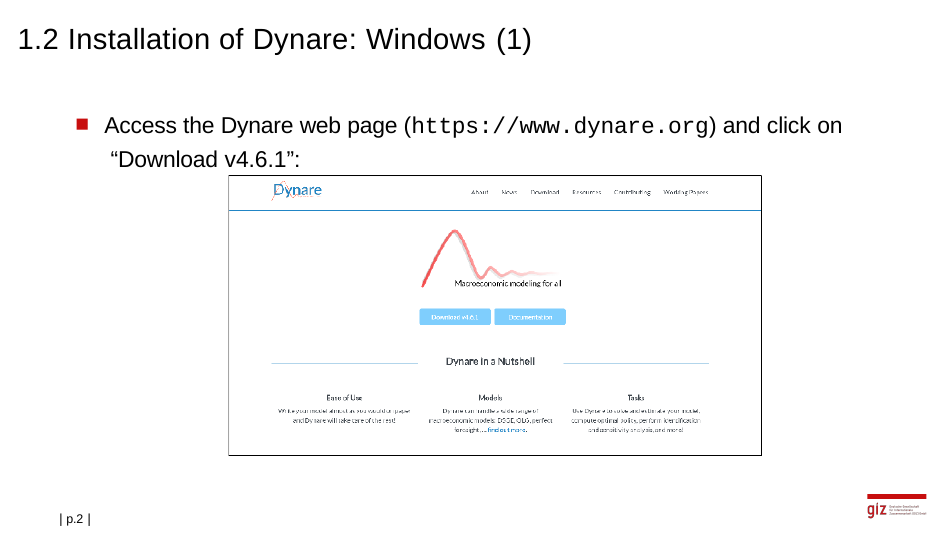

# 1.2 Installation of Dynare: Windows (1)
Access the Dynare web page (https://www.dynare.org) and click on  “Download v4.6.1”:

| p.2 |